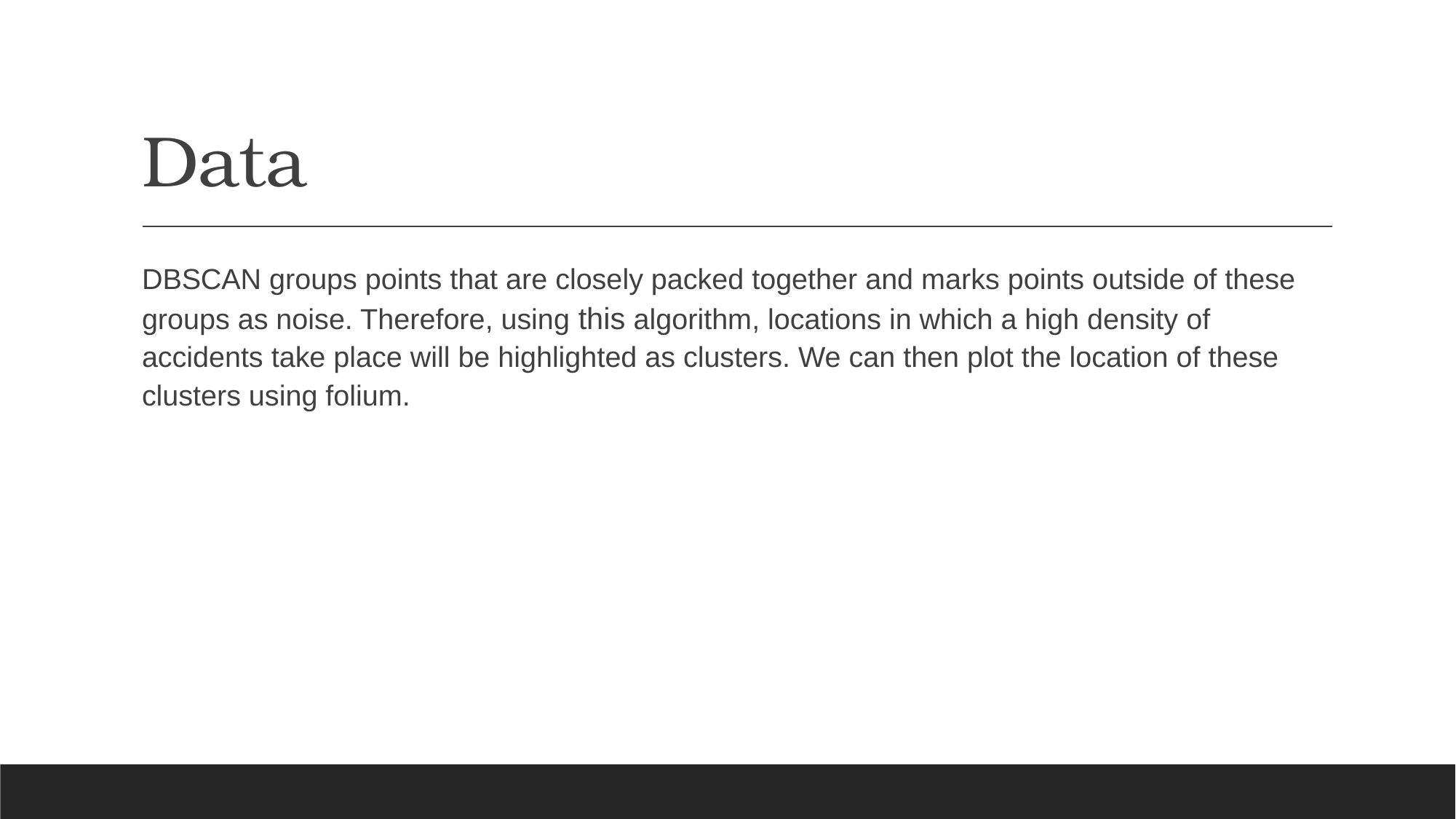

# Data
DBSCAN groups points that are closely packed together and marks points outside of these groups as noise. Therefore, using this algorithm, locations in which a high density of accidents take place will be highlighted as clusters. We can then plot the location of these clusters using folium.